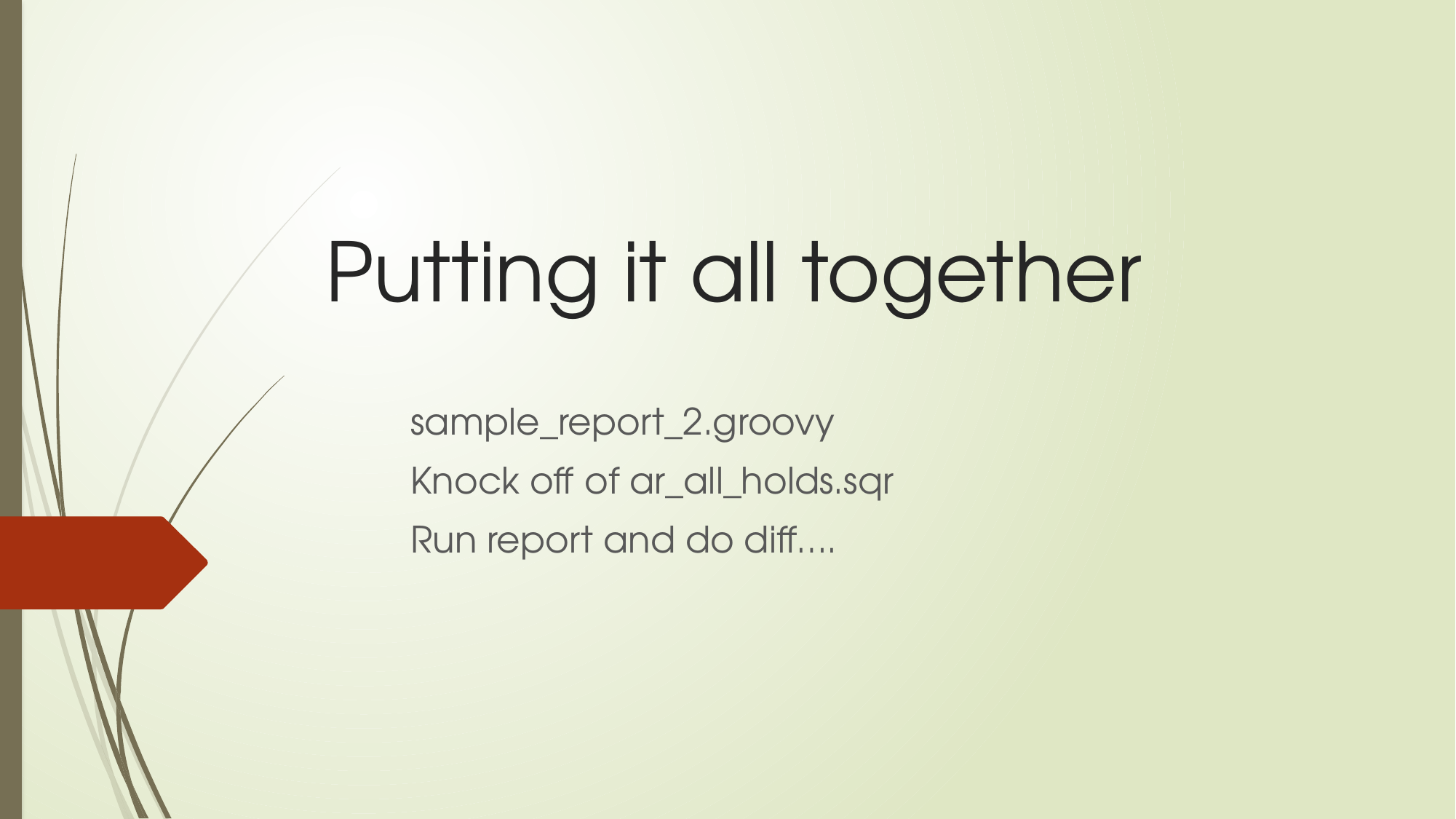

# Putting it all together
sample_report_2.groovy
Knock off of ar_all_holds.sqr
Run report and do diff….